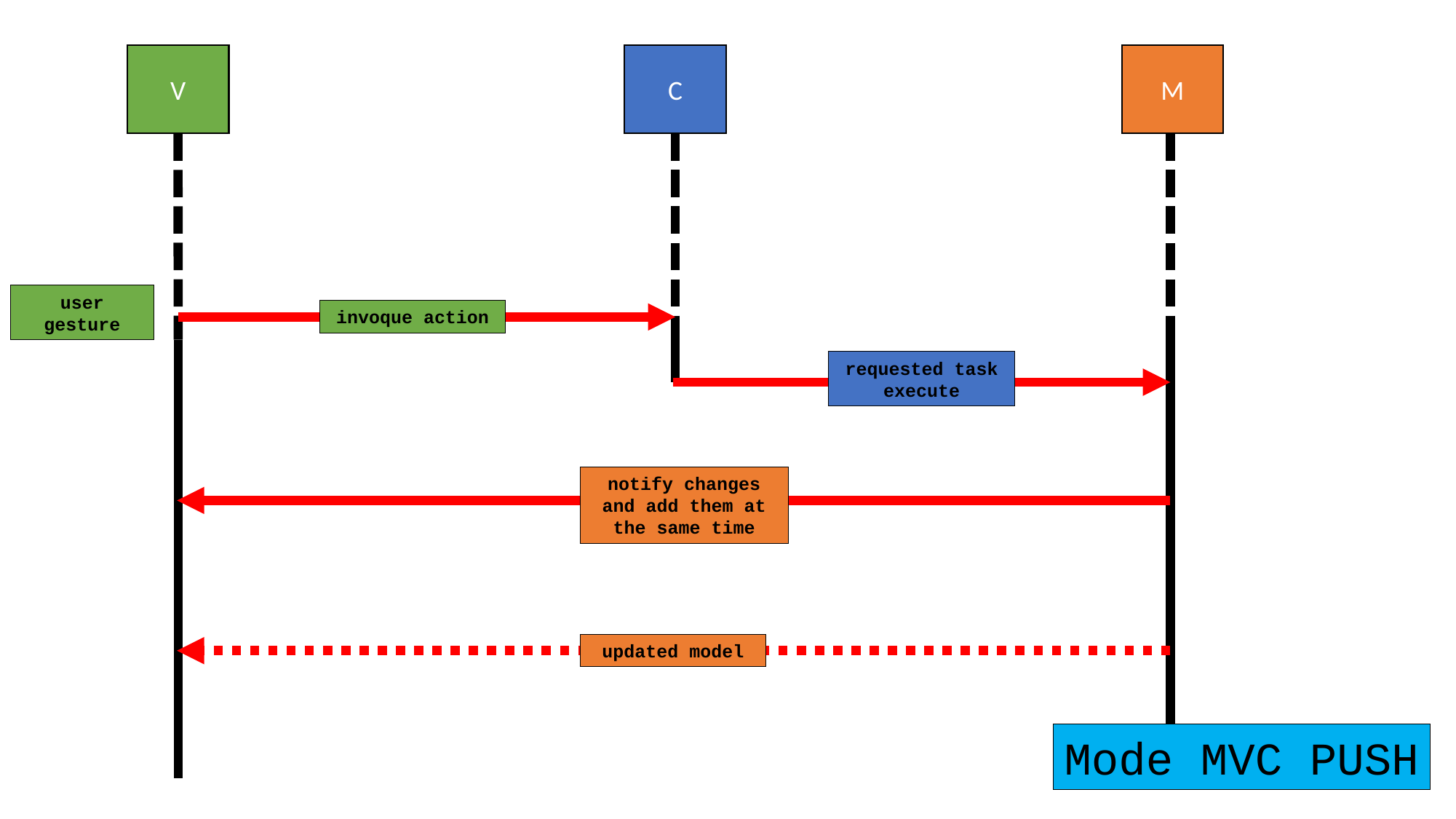

V
C
M
user gesture
invoque action
requested task
execute
notify changes and add them at the same time
updated model
Mode MVC PUSH